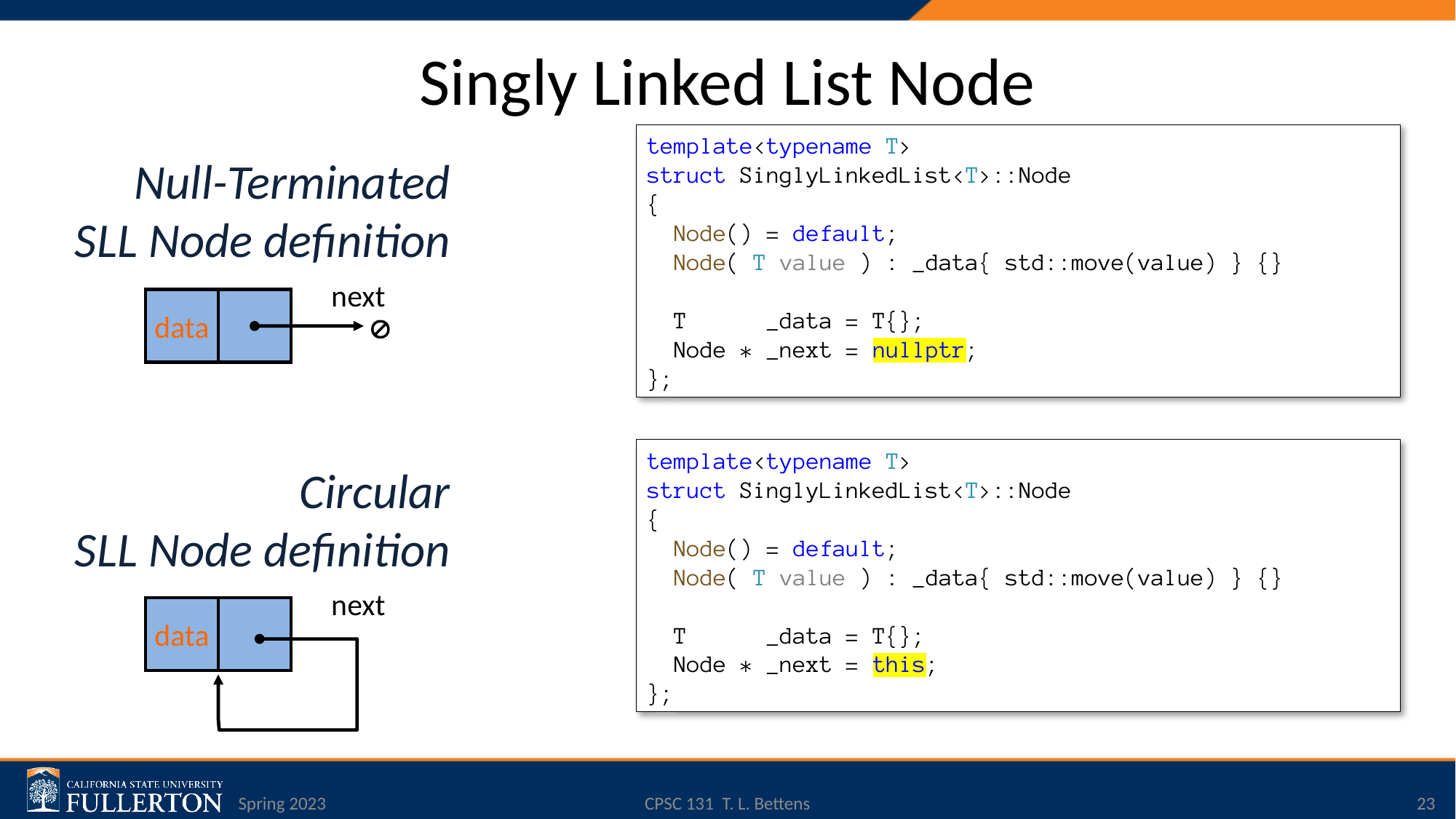

# Singly Linked List Node
template<typename T>
struct SinglyLinkedList<T>::Node
{
  Node() = default;
  Node( T value ) : _data{ std::move(value) } {}

  T      _data = T{};
  Node * _next = nullptr;
};
Null-Terminated
SLL Node definition
next
data

∅

template<typename T>
struct SinglyLinkedList<T>::Node
{
  Node() = default;
  Node( T value ) : _data{ std::move(value) } {}

  T      _data = T{};
  Node * _next = this;
};
Circular
SLL Node definition
next
data

Spring 2023
CPSC 131  T. L. Bettens
23